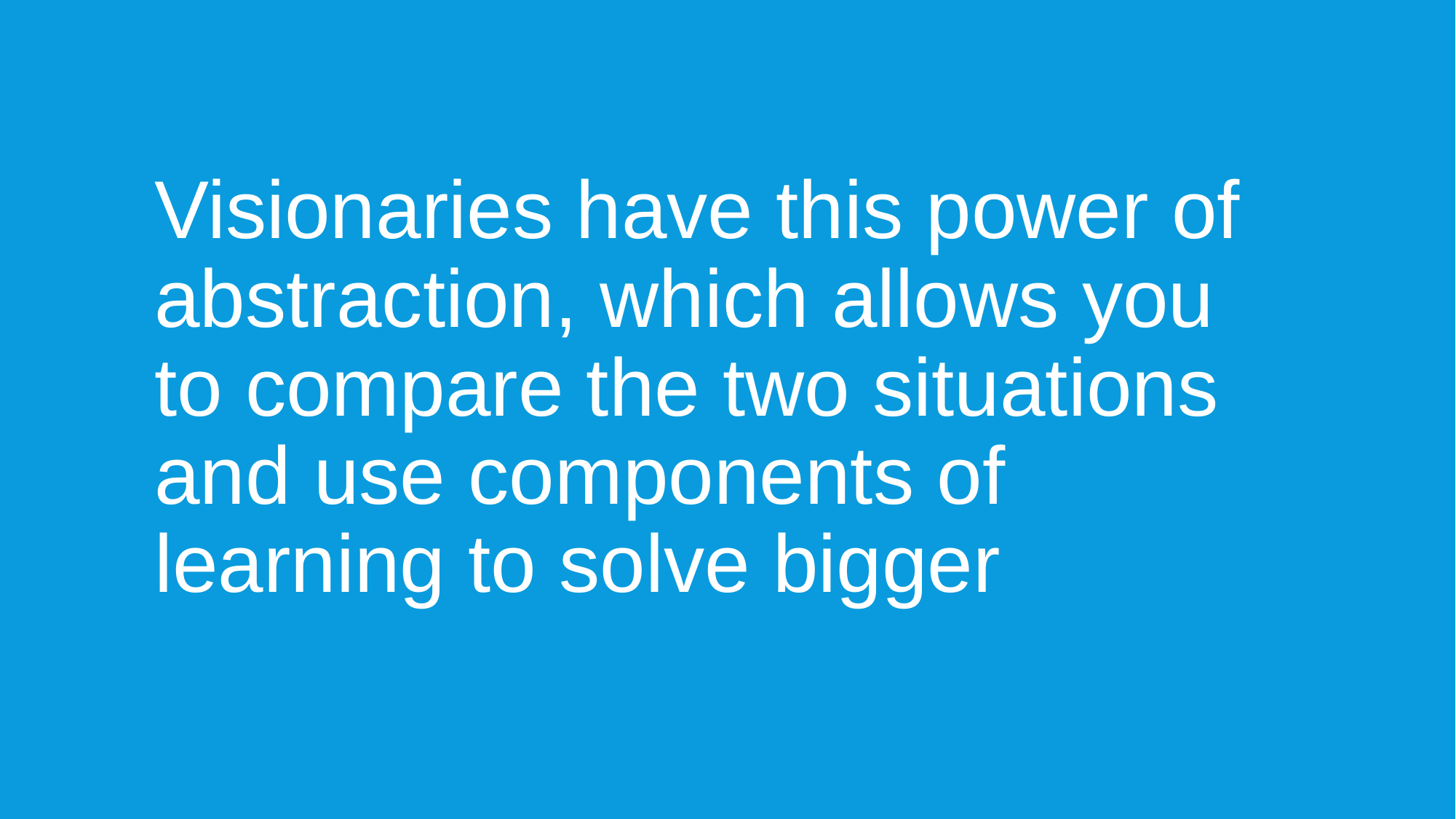

Visionaries have this power of abstraction, which allows you to compare the two situations and use components of learning to solve bigger